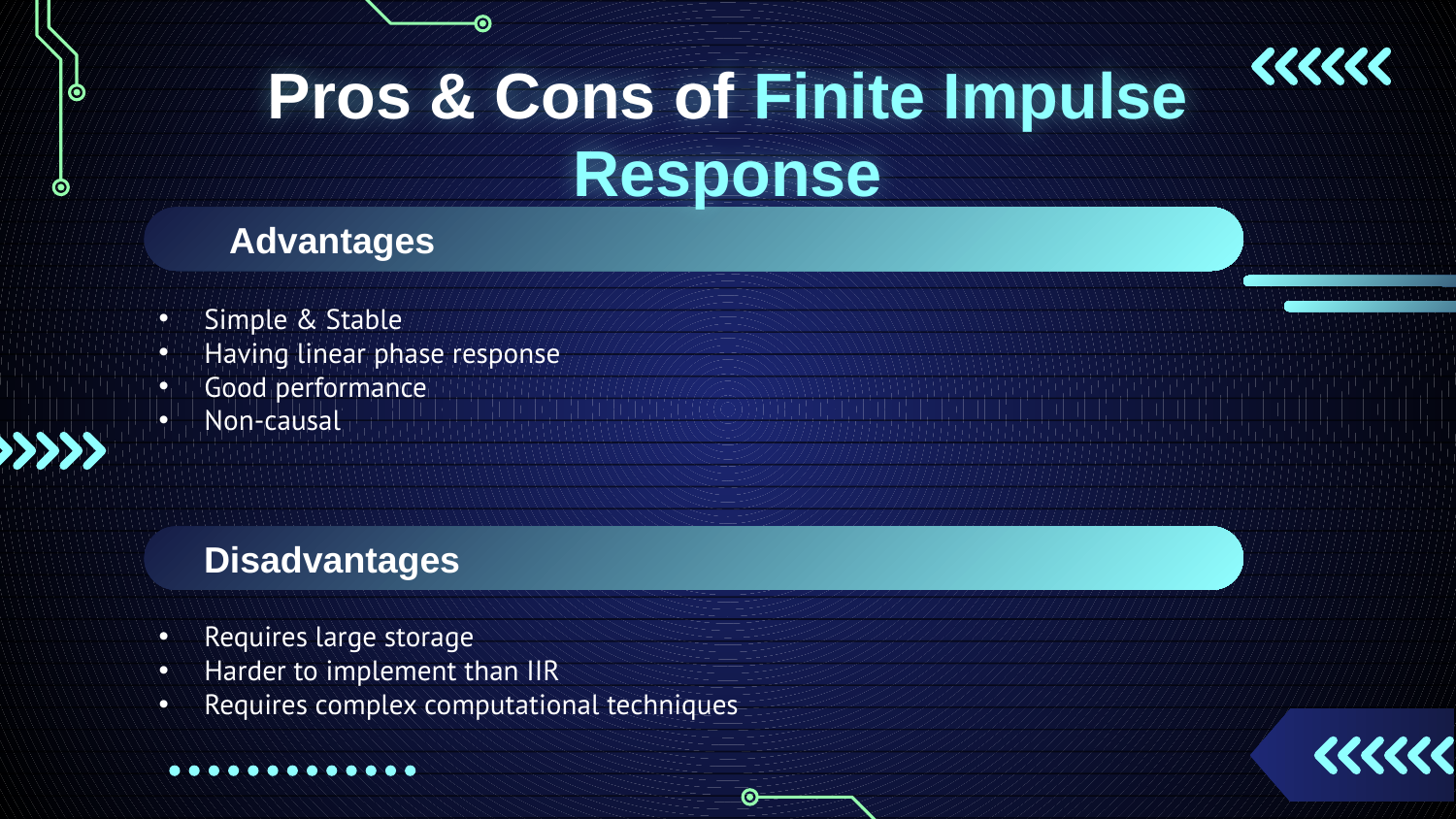

# Pros & Cons of Finite Impulse Response

Advantages

Simple & Stable
Having linear phase response
Good performance
Non-causal

Disadvantages
Requires large storage
Harder to implement than IIR
Requires complex computational techniques